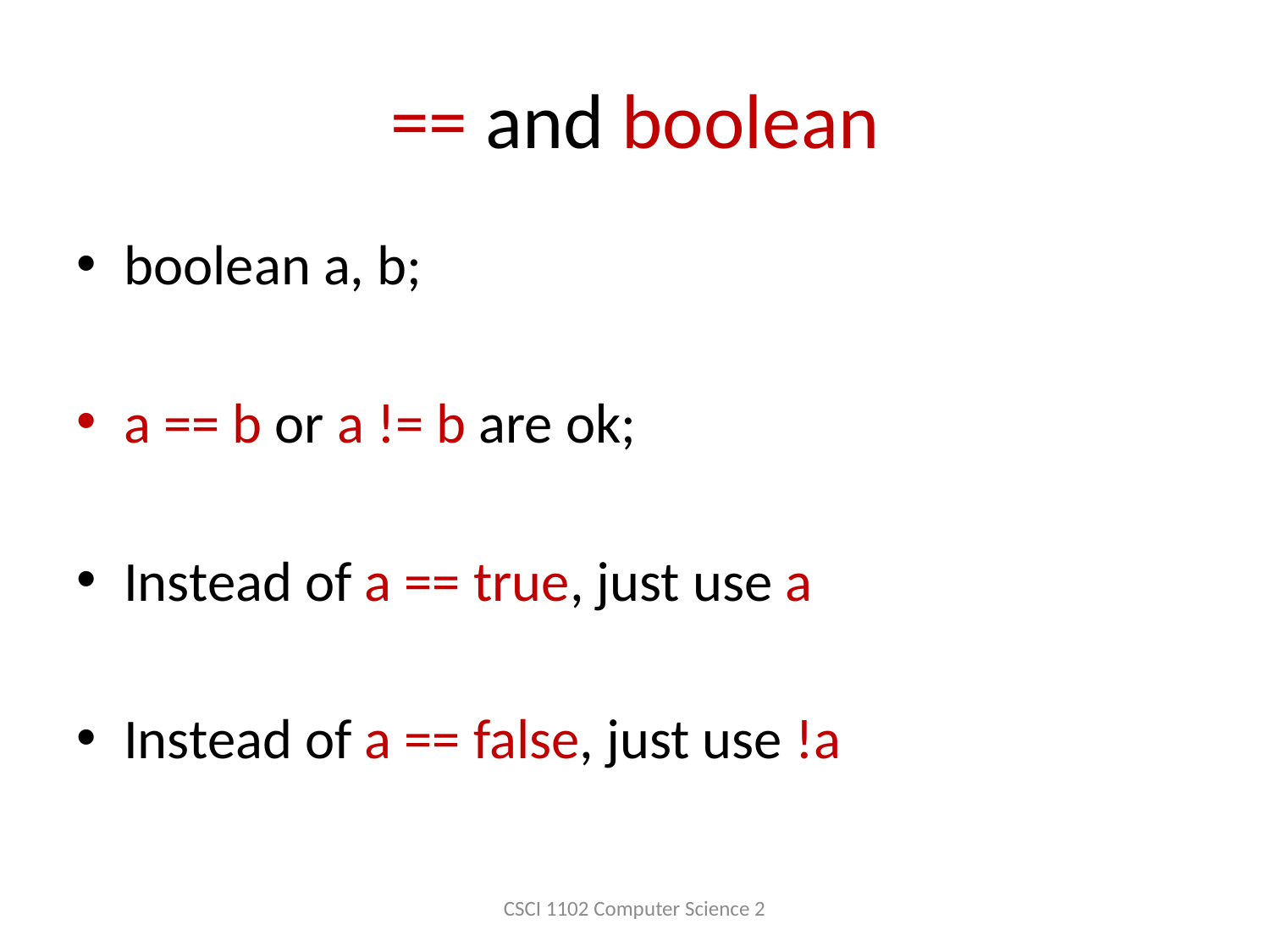

# == and boolean
boolean a, b;

a == b or a != b are ok;

Instead of a == true, just use a

Instead of a == false, just use !a
CSCI 1102 Computer Science 2